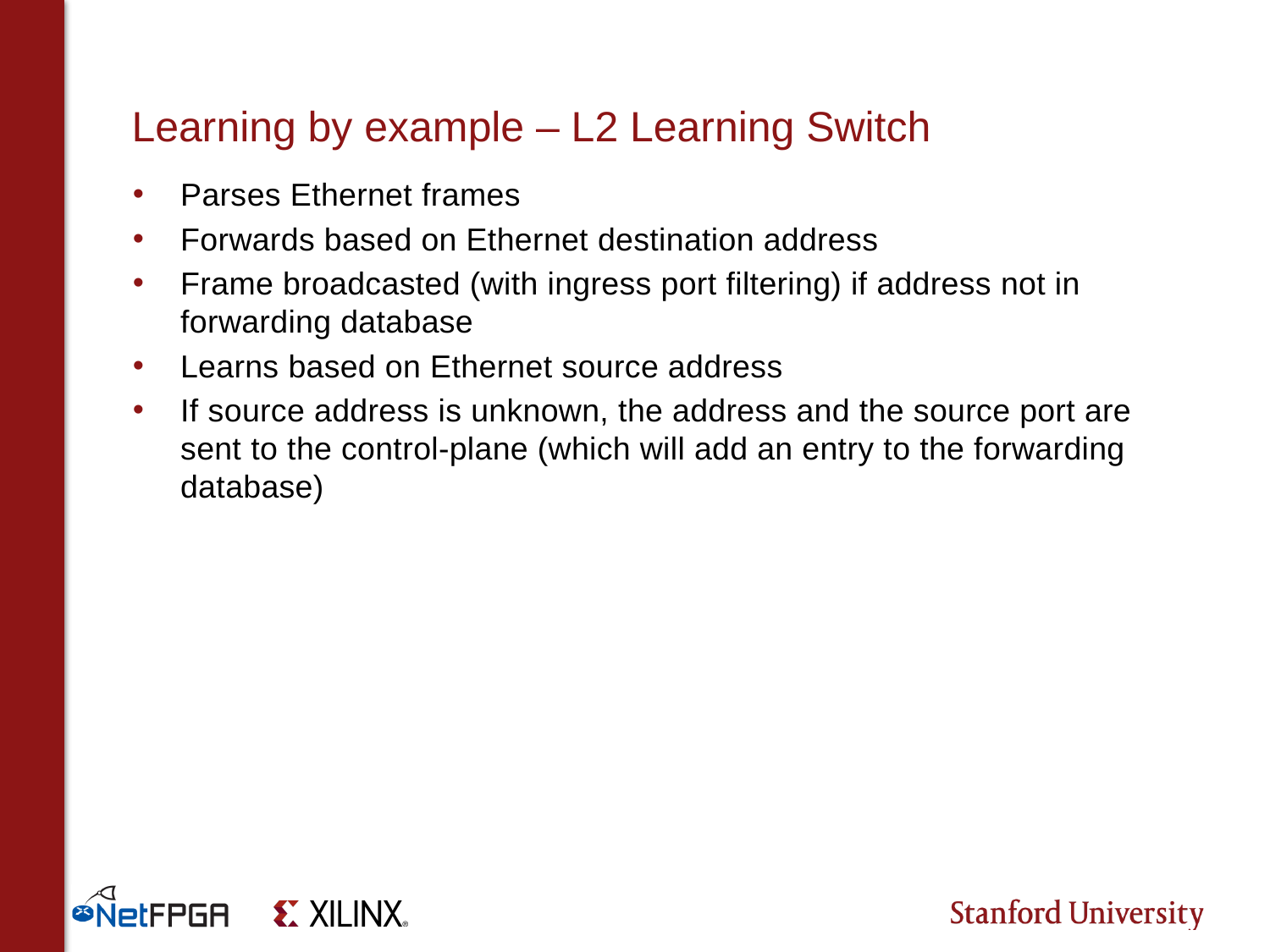

# Learning by example – L2 Learning Switch
Parses Ethernet frames
Forwards based on Ethernet destination address
Frame broadcasted (with ingress port filtering) if address not in forwarding database
Learns based on Ethernet source address
If source address is unknown, the address and the source port are sent to the control-plane (which will add an entry to the forwarding database)